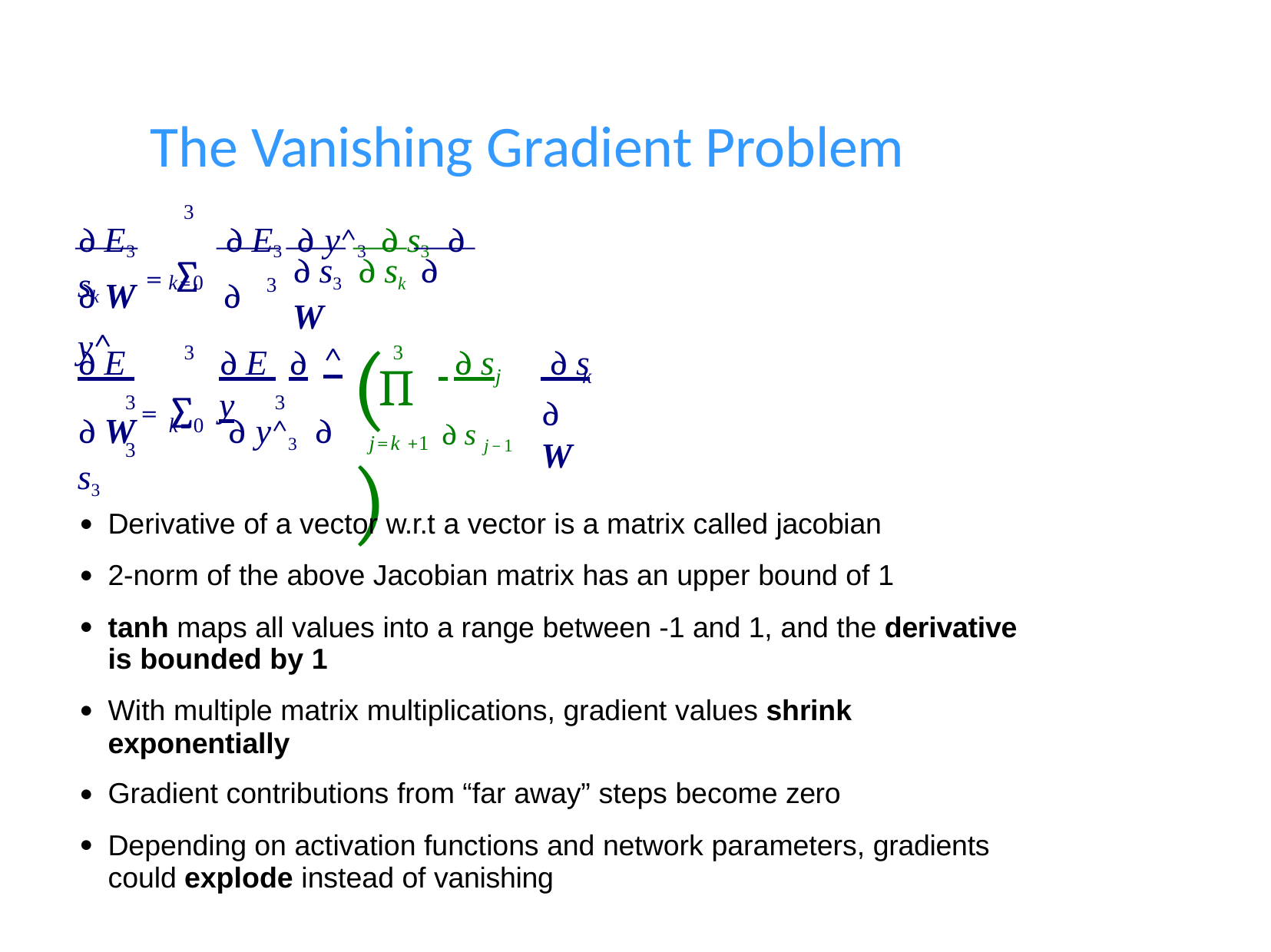

# The Vanishing Gradient Problem
3
∂ E3	∂ E3 ∂ y^3 ∂ s3  ∂ sk
∂ W =∑ ∂ y^
∂ s3  ∂ sk  ∂ W

k=0
3
(	)
3 =∑	3	3
^
3
3
∂ E
∂ E  ∂ y
 ∂ s		 ∂ s
∏
j
k
∂ W	∂ y^3  ∂ s3
∂ W
j=k +1 ∂ s j−1
k=0
Derivative of a vector w.r.t a vector is a matrix called jacobian 2-norm of the above Jacobian matrix has an upper bound of 1
tanh maps all values into a range between -1 and 1, and the derivative is bounded by 1
With multiple matrix multiplications, gradient values shrink exponentially
Gradient contributions from “far away” steps become zero
Depending on activation functions and network parameters, gradients could explode instead of vanishing
●
●
●
●
●
●